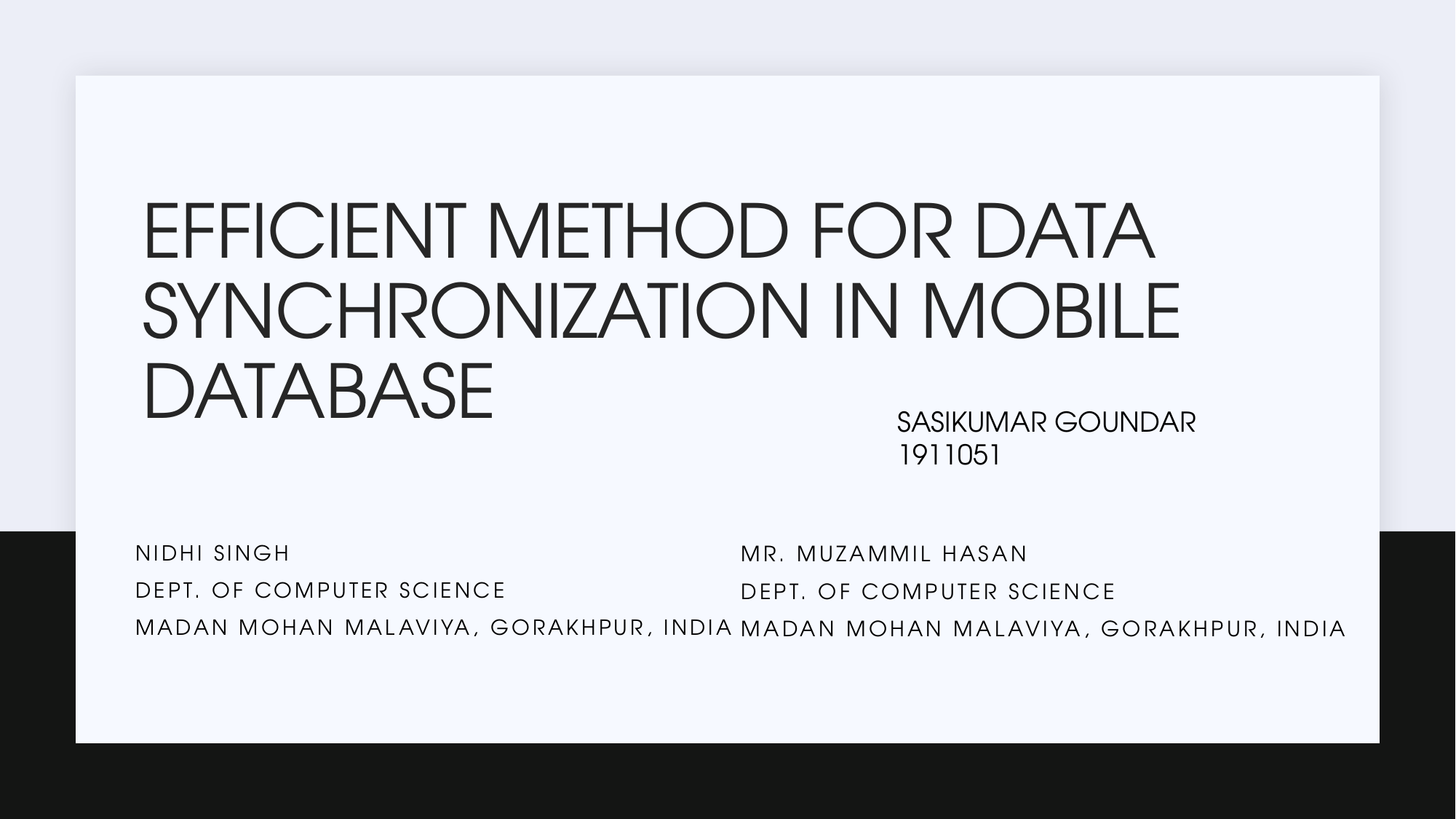

# Efficient Method for Data Synchronization in Mobile Database
SASIKUMAR GOUNDAR
1911051
Nidhi Singh
Dept. of Computer Science
Madan Mohan Malaviya, Gorakhpur, India
Mr. Muzammil Hasan
Dept. of Computer Science
Madan Mohan Malaviya, Gorakhpur, India